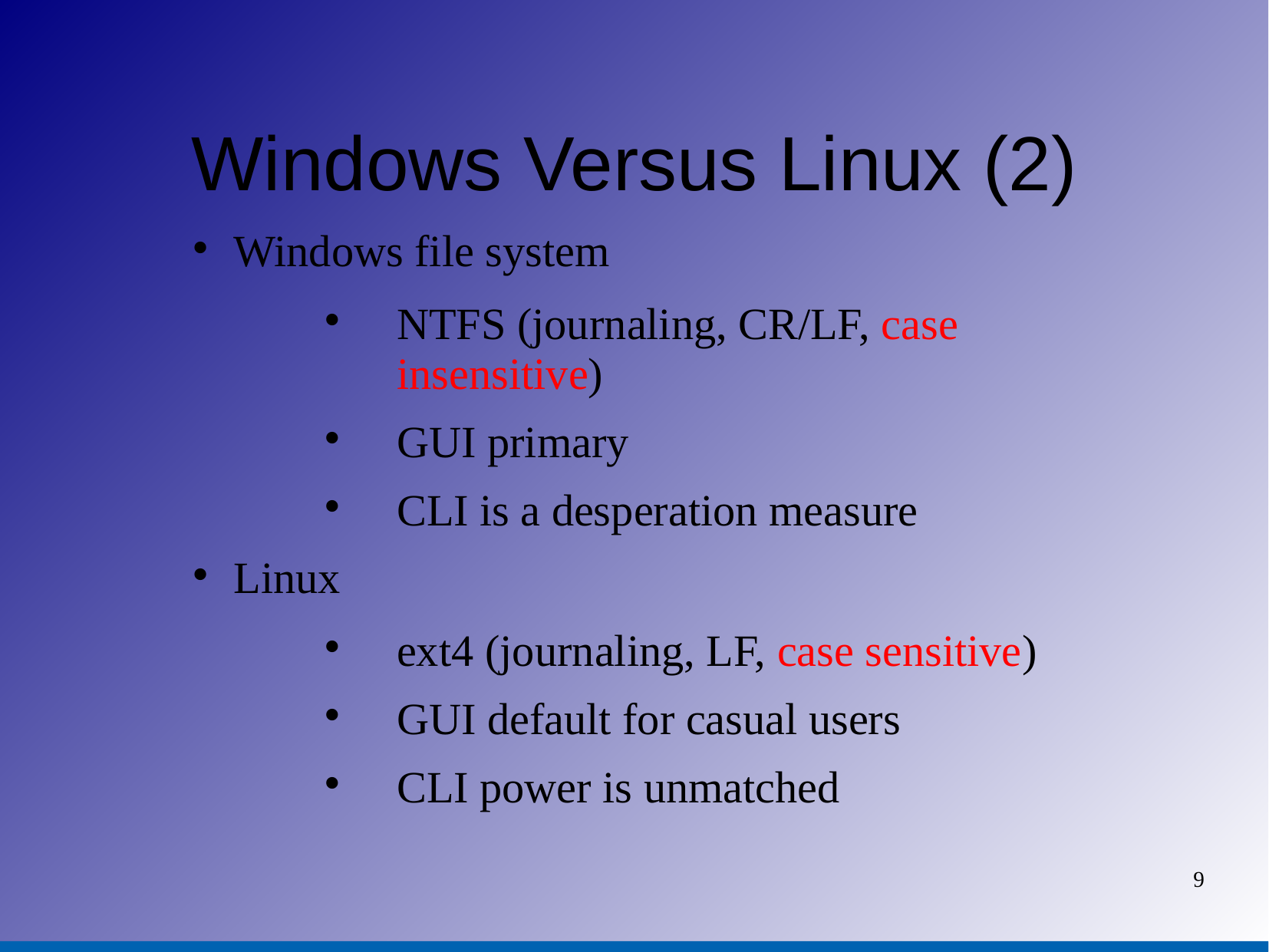

# Windows Versus Linux (2)
Windows file system
NTFS (journaling, CR/LF, case insensitive)
GUI primary
CLI is a desperation measure
Linux
ext4 (journaling, LF, case sensitive)
GUI default for casual users
CLI power is unmatched
9